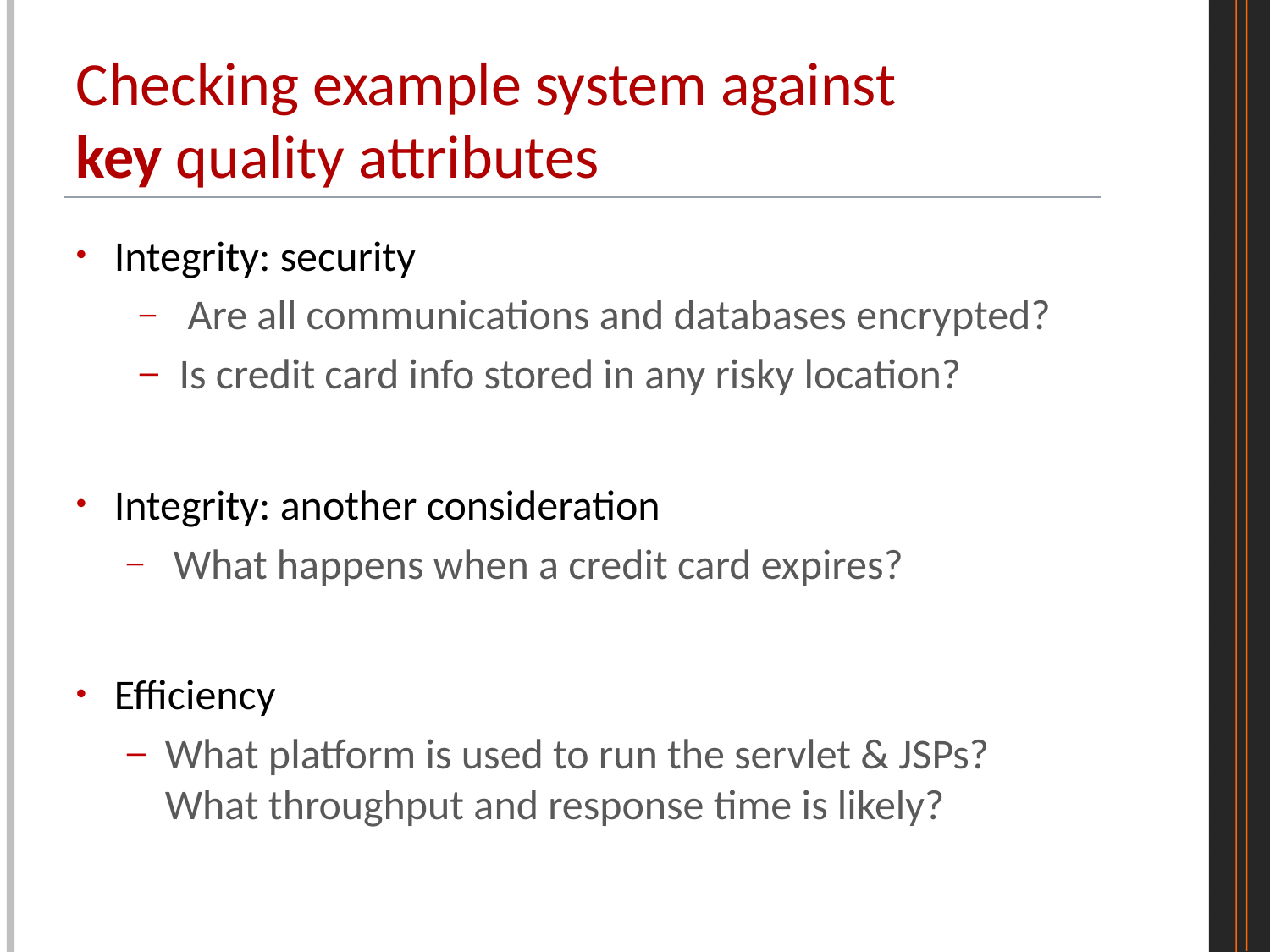

# Checking example system against key quality attributes
Integrity: security
 Are all communications and databases encrypted?
Is credit card info stored in any risky location?

Integrity: another consideration
 What happens when a credit card expires?

Efficiency
What platform is used to run the servlet & JSPs? What throughput and response time is likely?